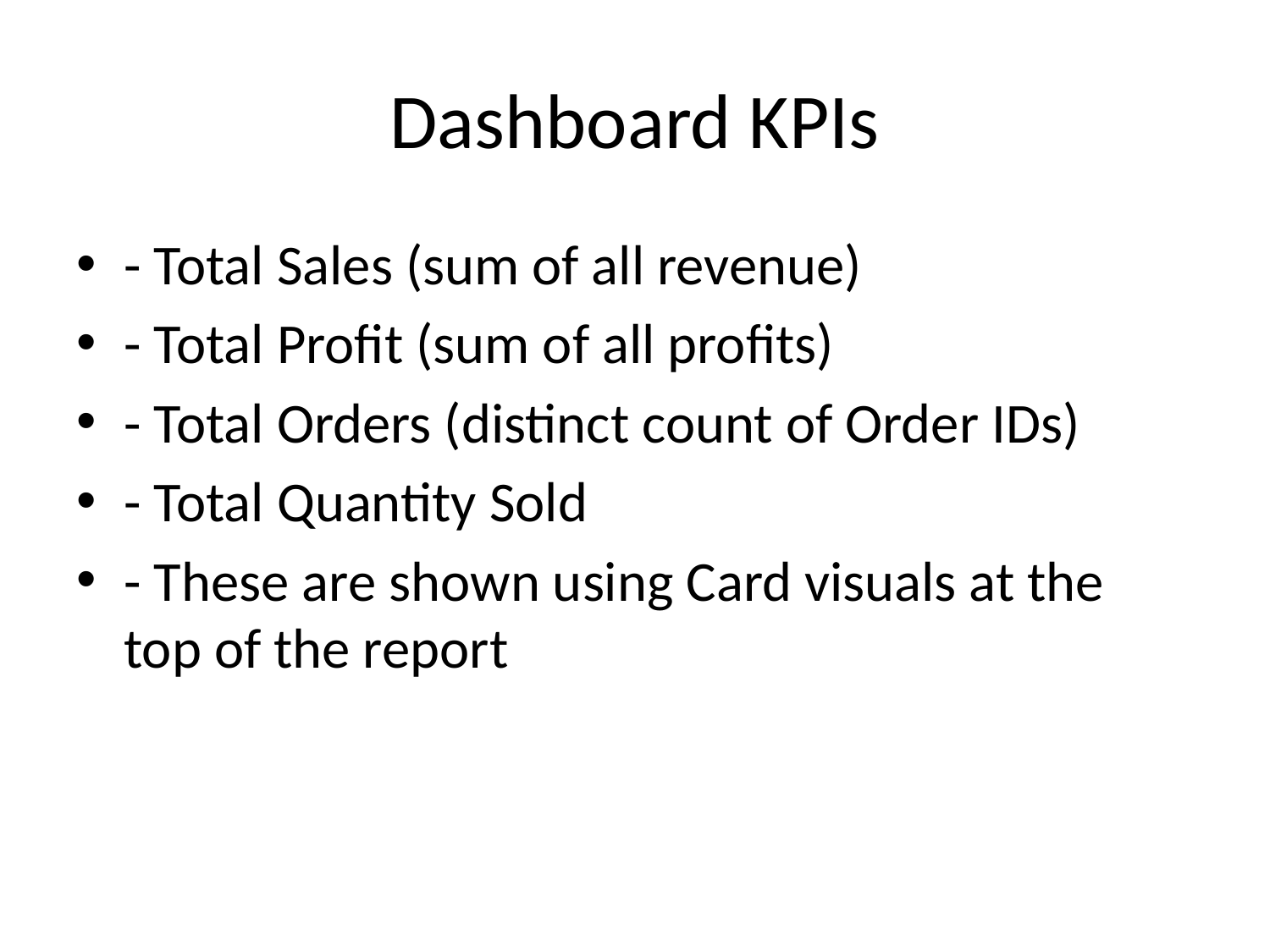

# Dashboard KPIs
- Total Sales (sum of all revenue)
- Total Profit (sum of all profits)
- Total Orders (distinct count of Order IDs)
- Total Quantity Sold
- These are shown using Card visuals at the top of the report